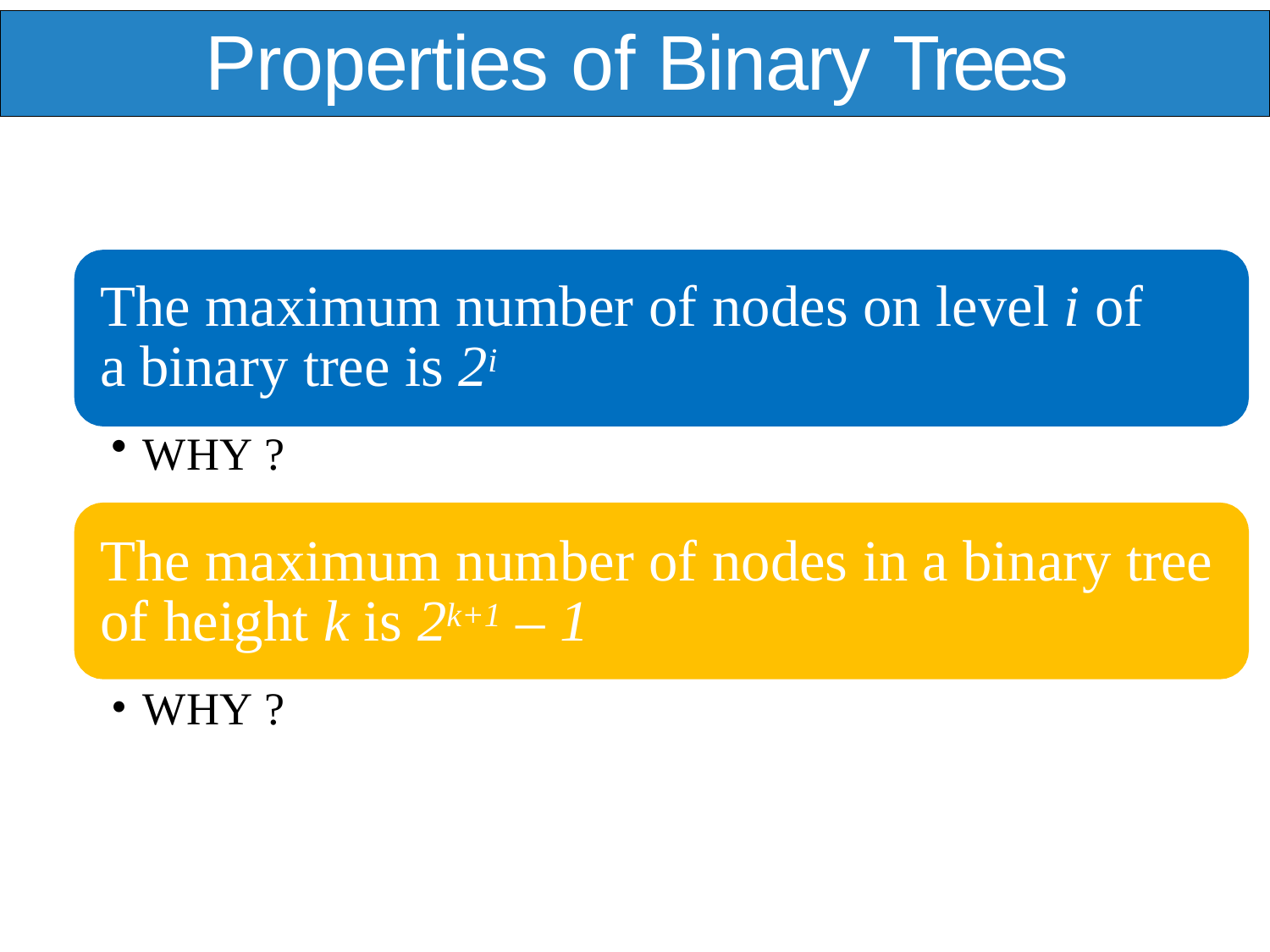

# Properties of Binary Trees

The maximum number of nodes on level i of a binary tree is 2i
WHY ?

The maximum number of nodes in a binary tree of height k is 2k+1 – 1
WHY ?